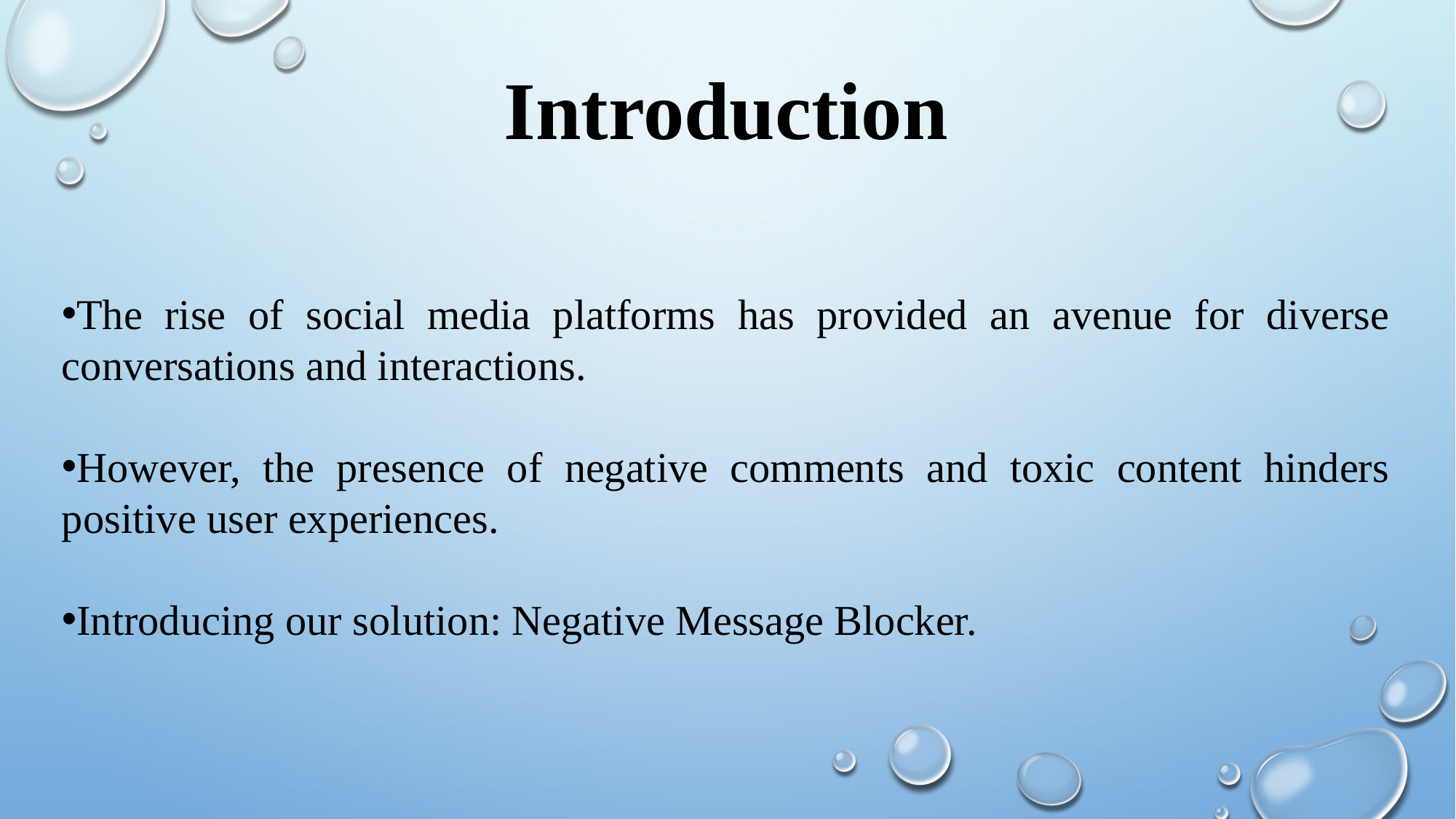

Introduction

The rise of social media platforms has provided an avenue for diverse conversations and interactions.

However, the presence of negative comments and toxic content hinders positive user experiences.

Introducing our solution: Negative Message Blocker.